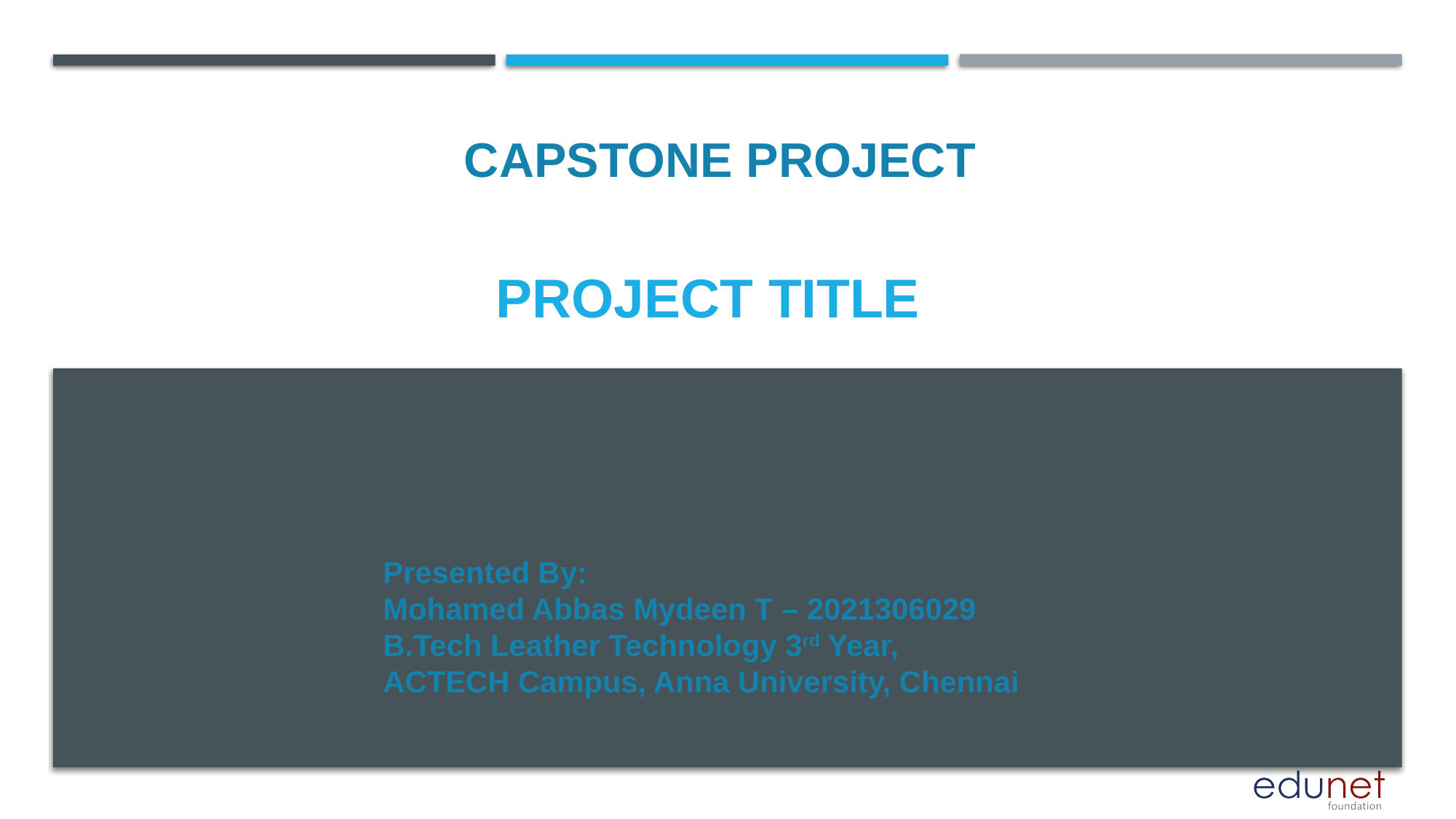

CAPSTONE PROJECT
# PROJECT TITLE
Presented By:
Mohamed Abbas Mydeen T – 2021306029
B.Tech Leather Technology 3rd Year,
ACTECH Campus, Anna University, Chennai